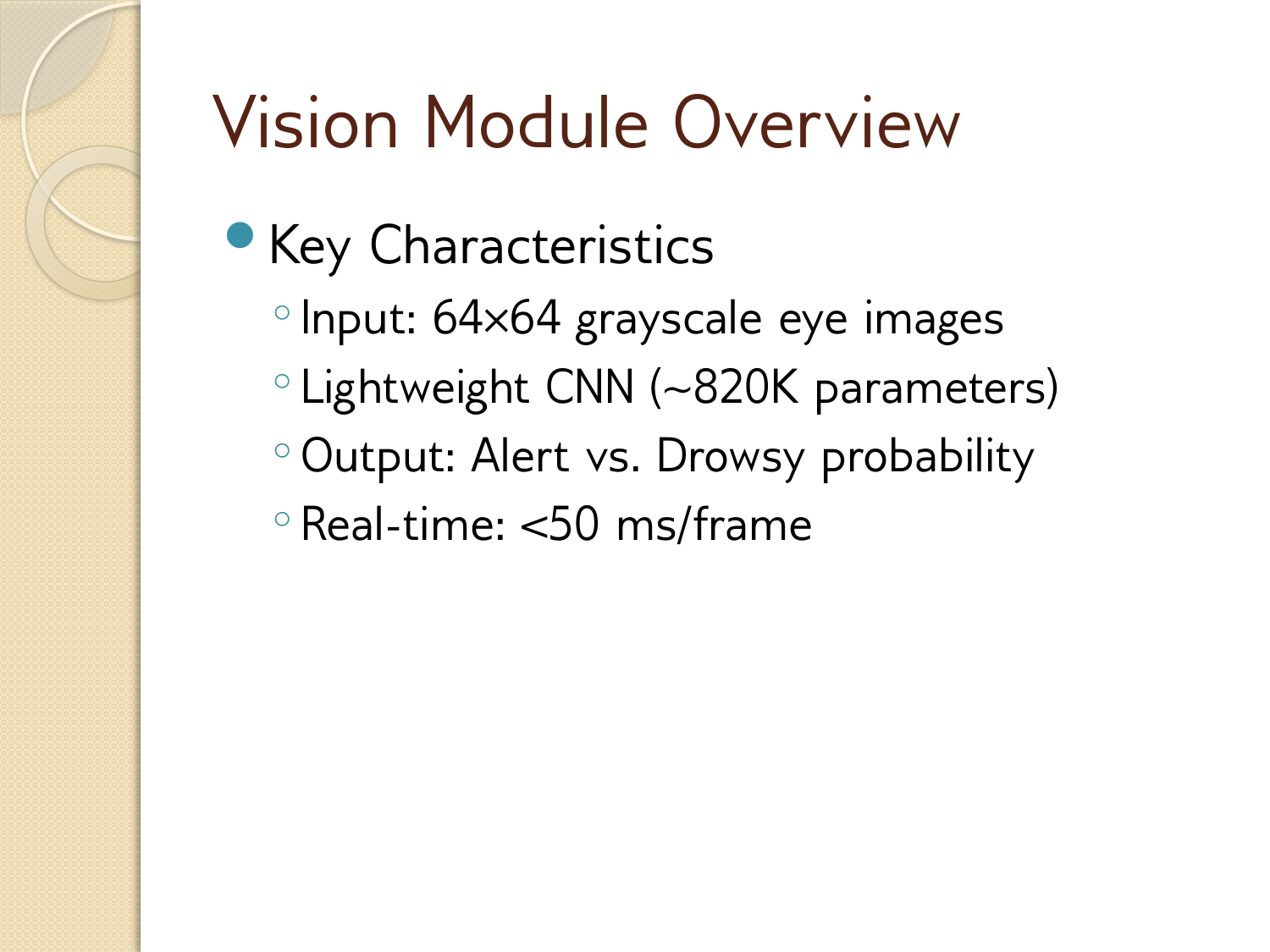

# Vision Module Overview
Key Characteristics
Input: 64×64 grayscale eye images
Lightweight CNN (~820K parameters)
Output: Alert vs. Drowsy probability
Real-time: <50 ms/frame